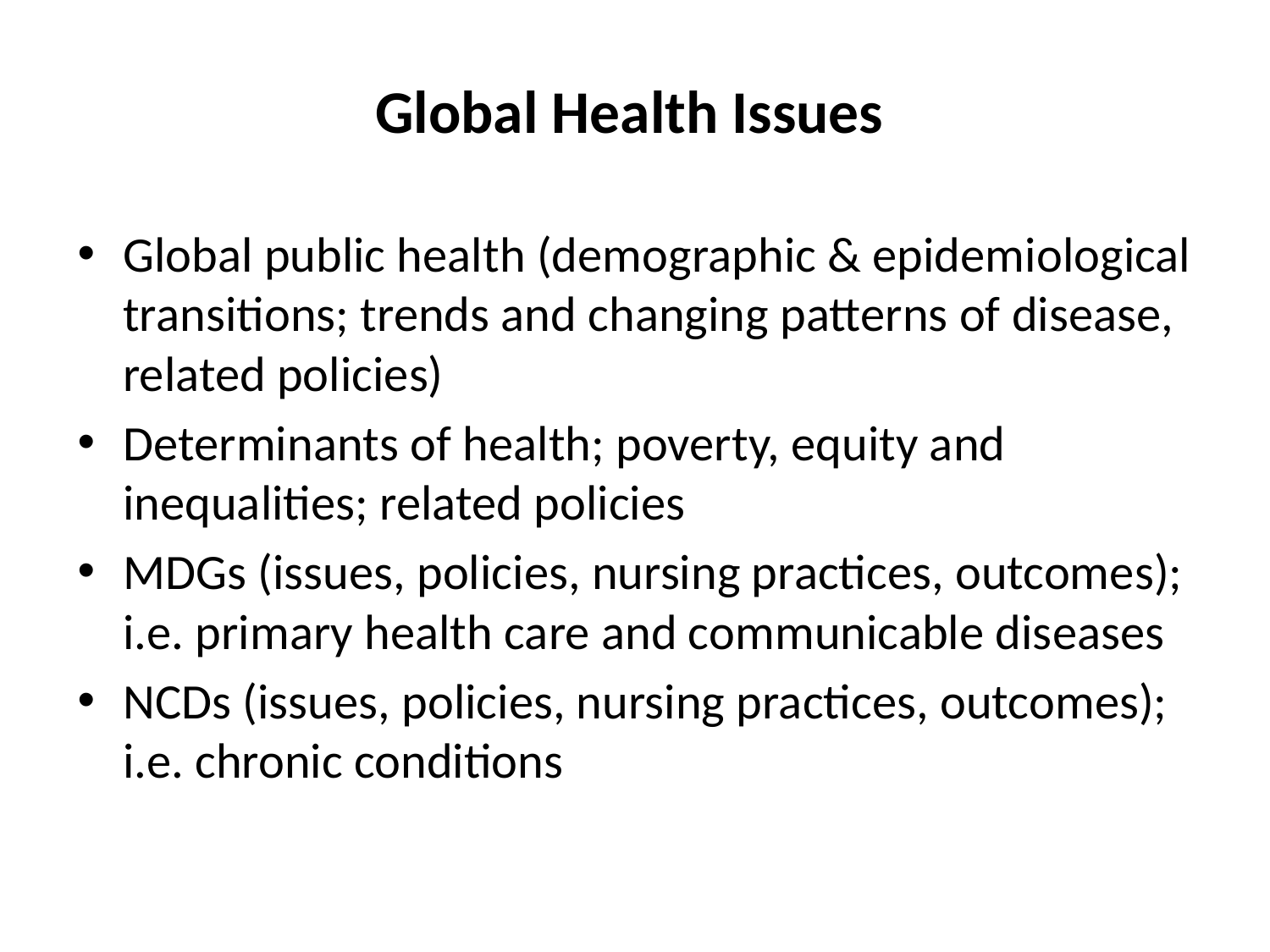

# Global Health Issues
Global public health (demographic & epidemiological transitions; trends and changing patterns of disease, related policies)
Determinants of health; poverty, equity and inequalities; related policies
MDGs (issues, policies, nursing practices, outcomes); i.e. primary health care and communicable diseases
NCDs (issues, policies, nursing practices, outcomes); i.e. chronic conditions